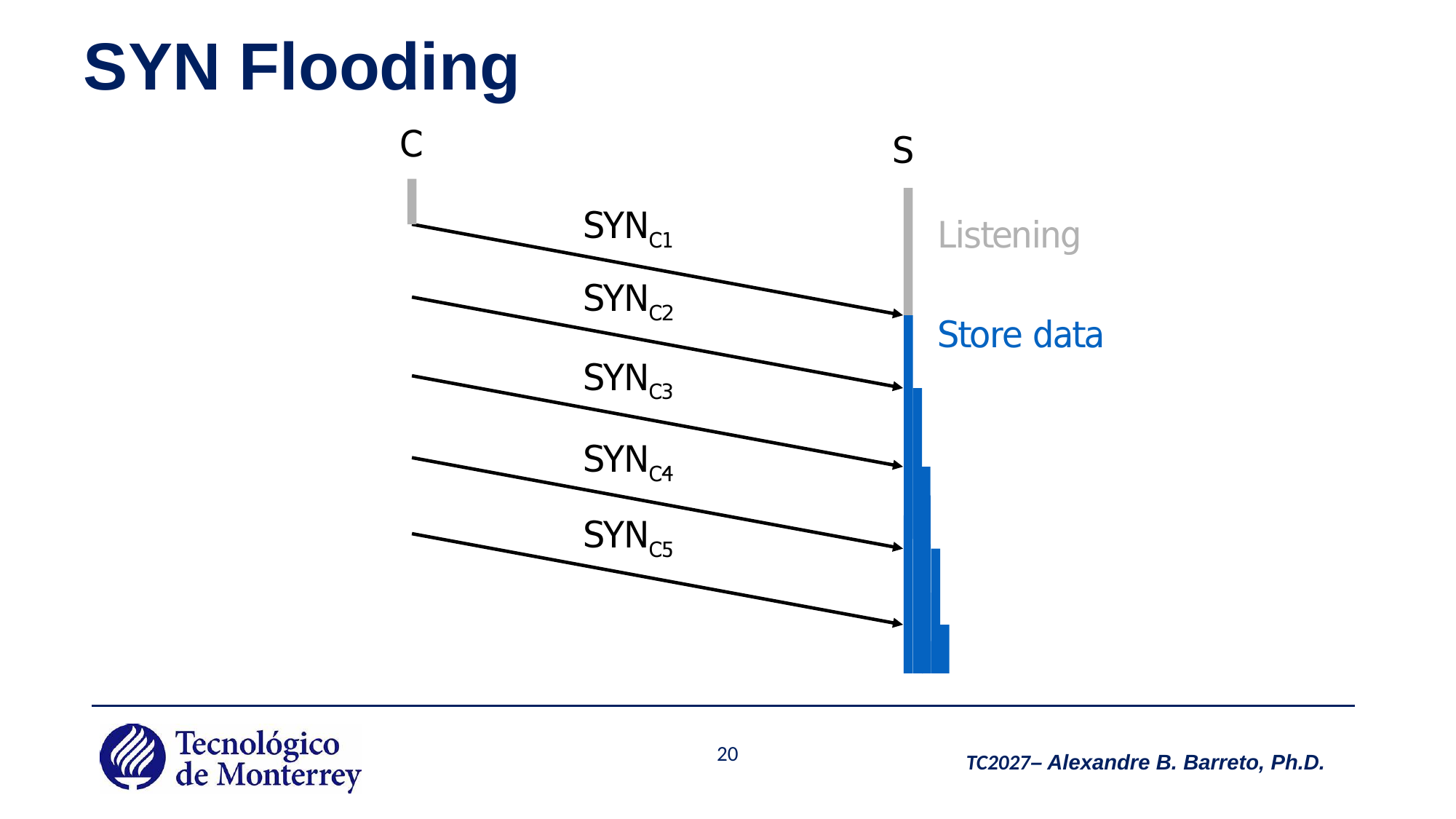

# SYN Flooding
C
S

SYNC1
Listening

SYNC2

Store data

SYNC3

SYNC4

SYNC5